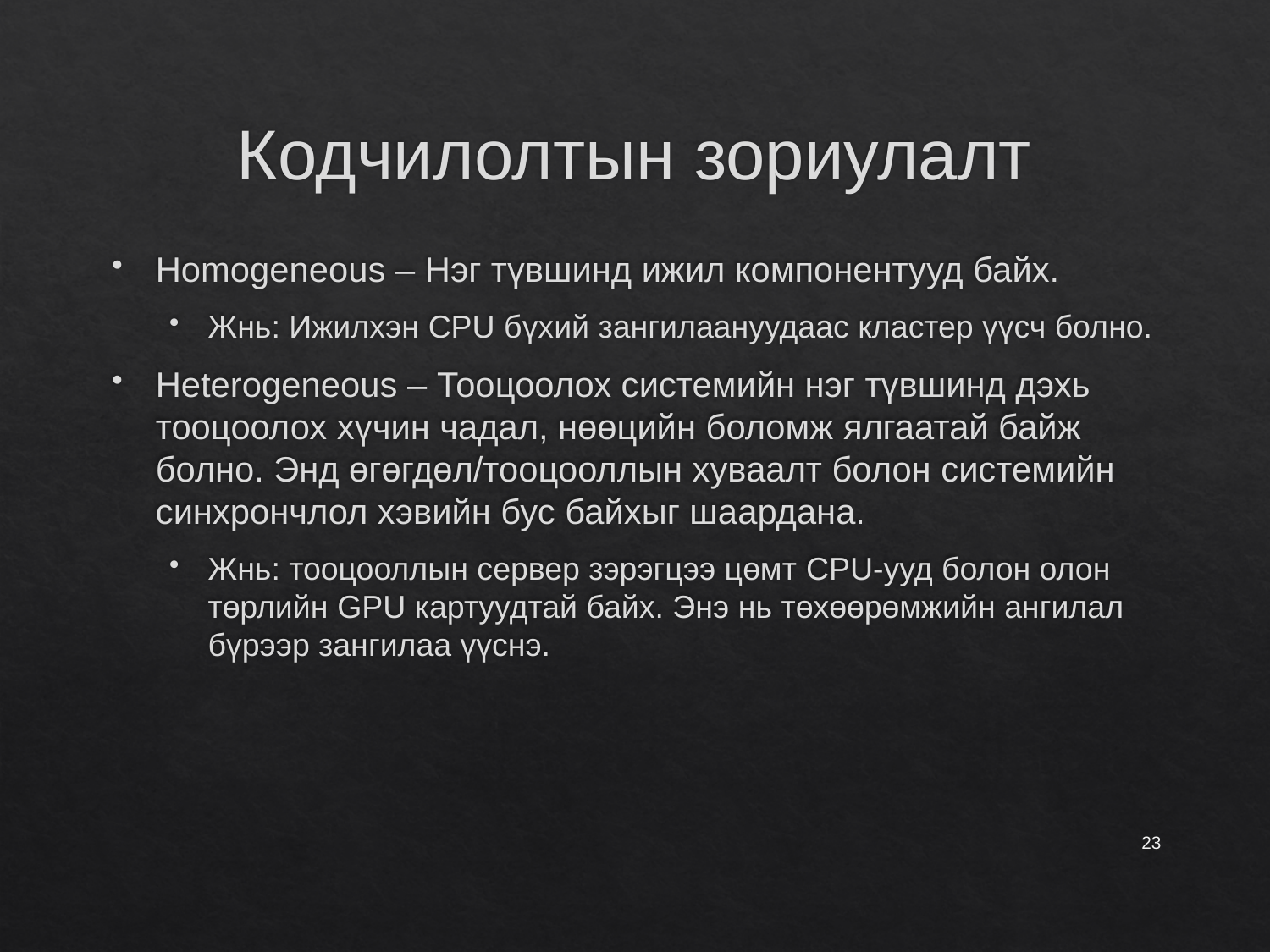

# Кодчилолтын зориулалт
Homogeneous – Нэг түвшинд ижил компонентууд байх.
Жнь: Ижилхэн CPU бүхий зангилаануудаас кластер үүсч болно.
Heterogeneous – Тооцоолох системийн нэг түвшинд дэхь тооцоолох хүчин чадал, нөөцийн боломж ялгаатай байж болно. Энд өгөгдөл/тооцооллын хуваалт болон системийн синхрончлол хэвийн бус байхыг шаардана.
Жнь: тооцооллын сервер зэрэгцээ цөмт CPU-ууд болон олон төрлийн GPU картуудтай байх. Энэ нь төхөөрөмжийн ангилал бүрээр зангилаа үүснэ.
23